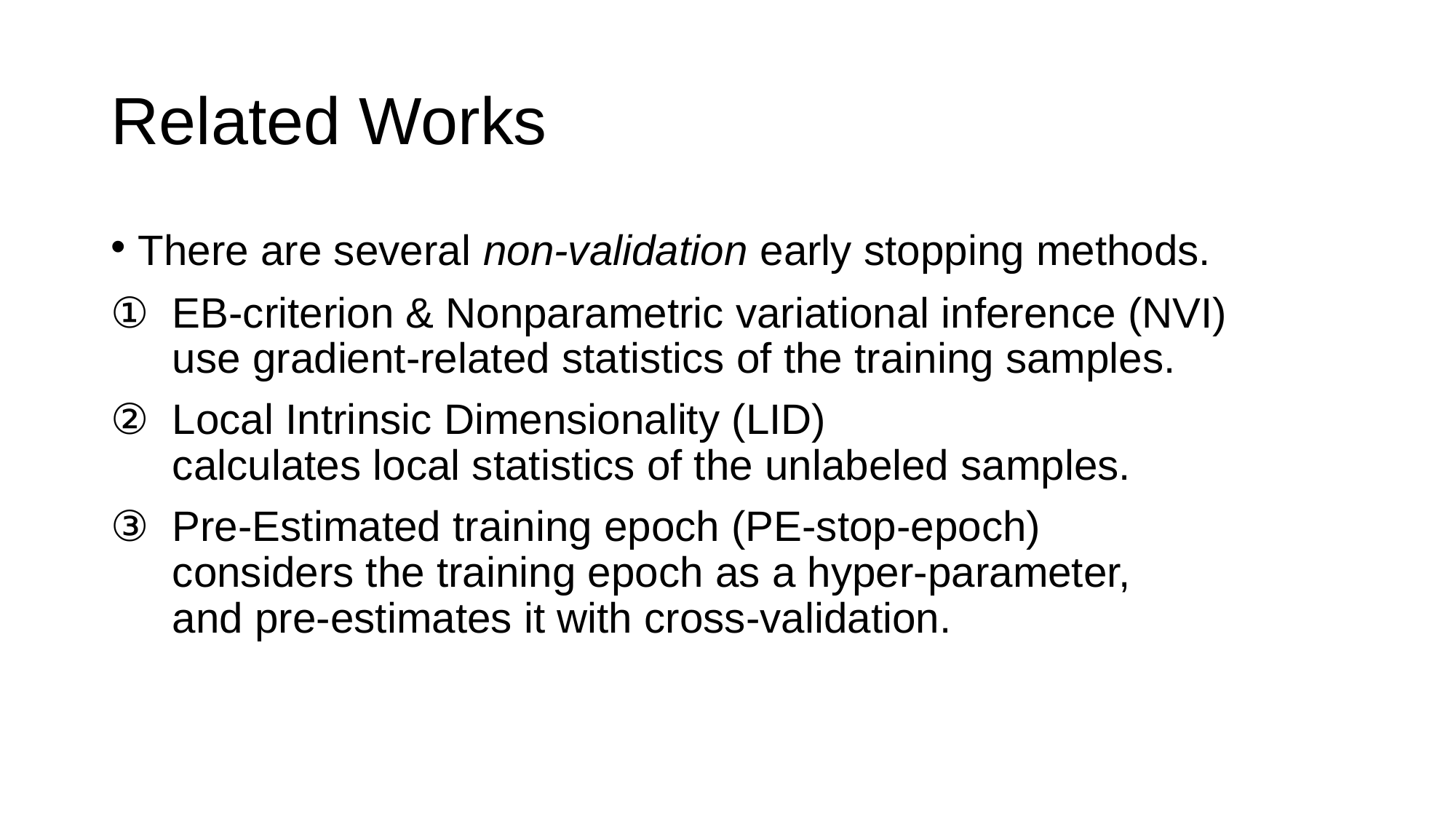

# Related Works
There are several non-validation early stopping methods.
EB-criterion & Nonparametric variational inference (NVI)
use gradient-related statistics of the training samples.
Local Intrinsic Dimensionality (LID)
calculates local statistics of the unlabeled samples.
Pre-Estimated training epoch (PE-stop-epoch)
considers the training epoch as a hyper-parameter,
and pre-estimates it with cross-validation.